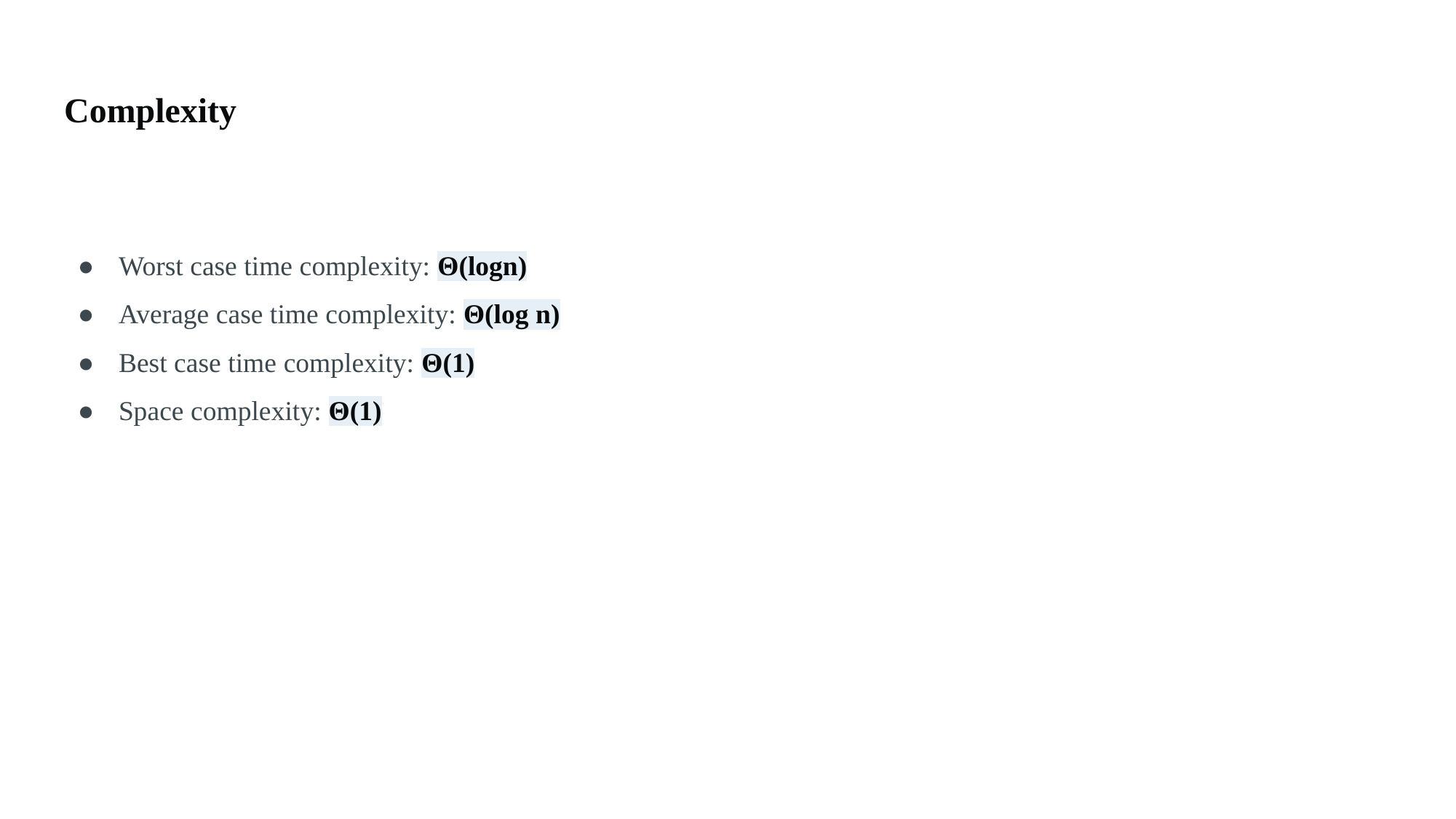

# Complexity

Worst case time complexity: Θ(logn)
Average case time complexity: Θ(log n)
Best case time complexity: Θ(1)
Space complexity: Θ(1)